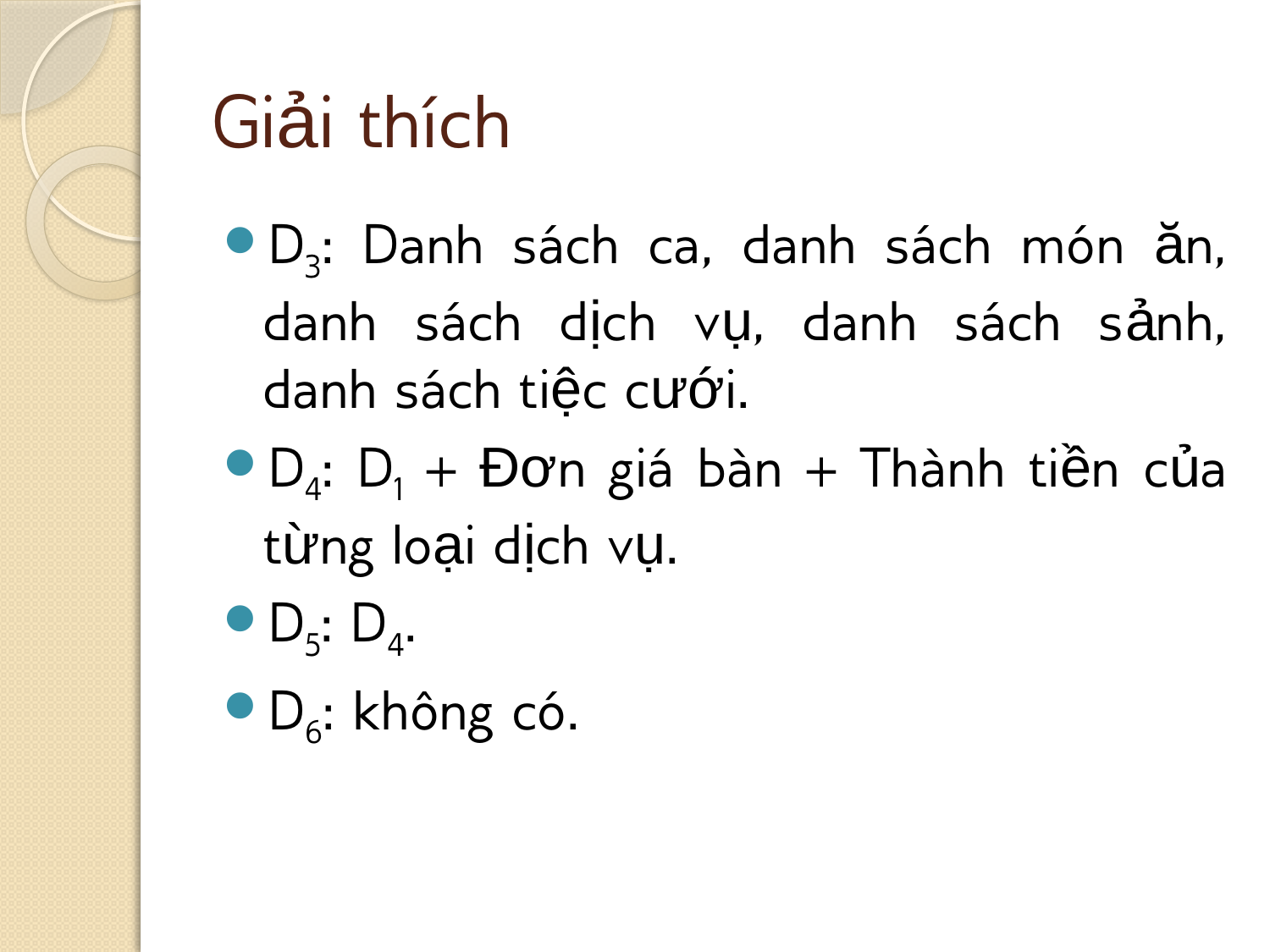

# Giải thích
D3: Danh sách ca, danh sách món ăn, danh sách dịch vụ, danh sách sảnh, danh sách tiệc cưới.
D4: D1 + Đơn giá bàn + Thành tiền của từng loại dịch vụ.
D5: D4.
D6: không có.